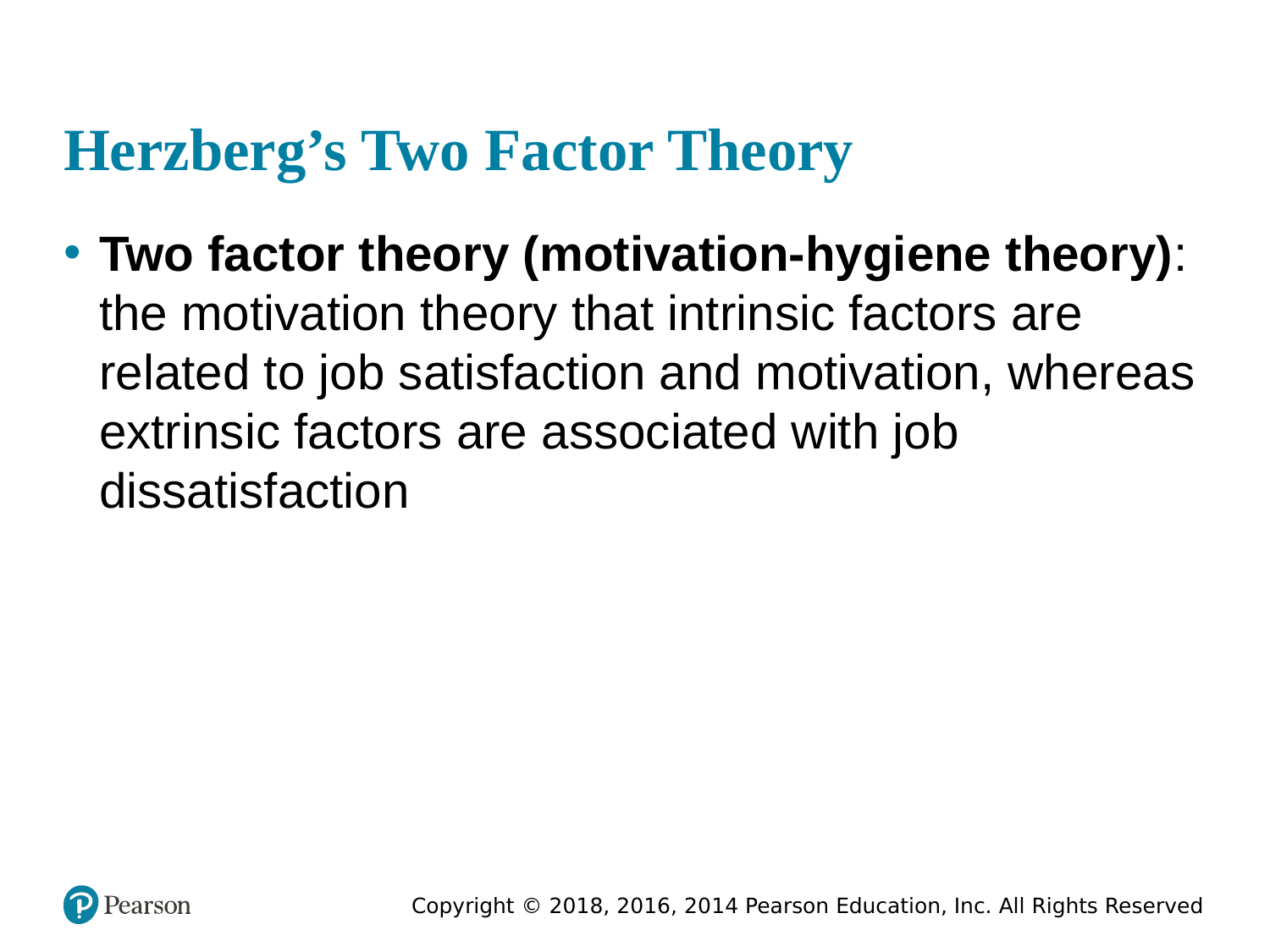

# Herzberg’s Two Factor Theory
Two factor theory (motivation-hygiene theory): the motivation theory that intrinsic factors are related to job satisfaction and motivation, whereas extrinsic factors are associated with job dissatisfaction